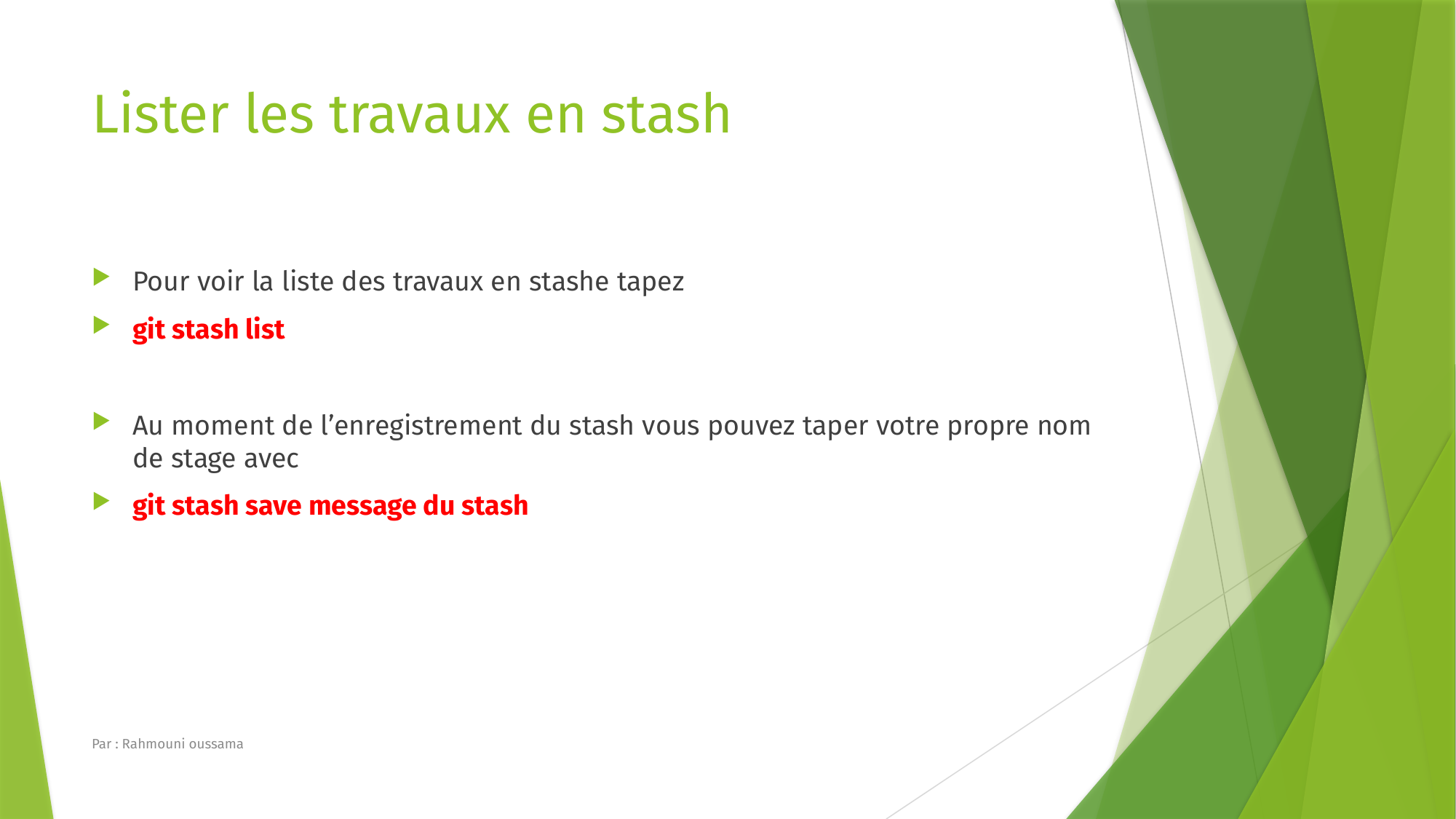

# Lister les travaux en stash
Pour voir la liste des travaux en stashe tapez
git stash list

Au moment de l’enregistrement du stash vous pouvez taper votre propre nom de stage avec
git stash save message du stash

Par : Rahmouni oussama